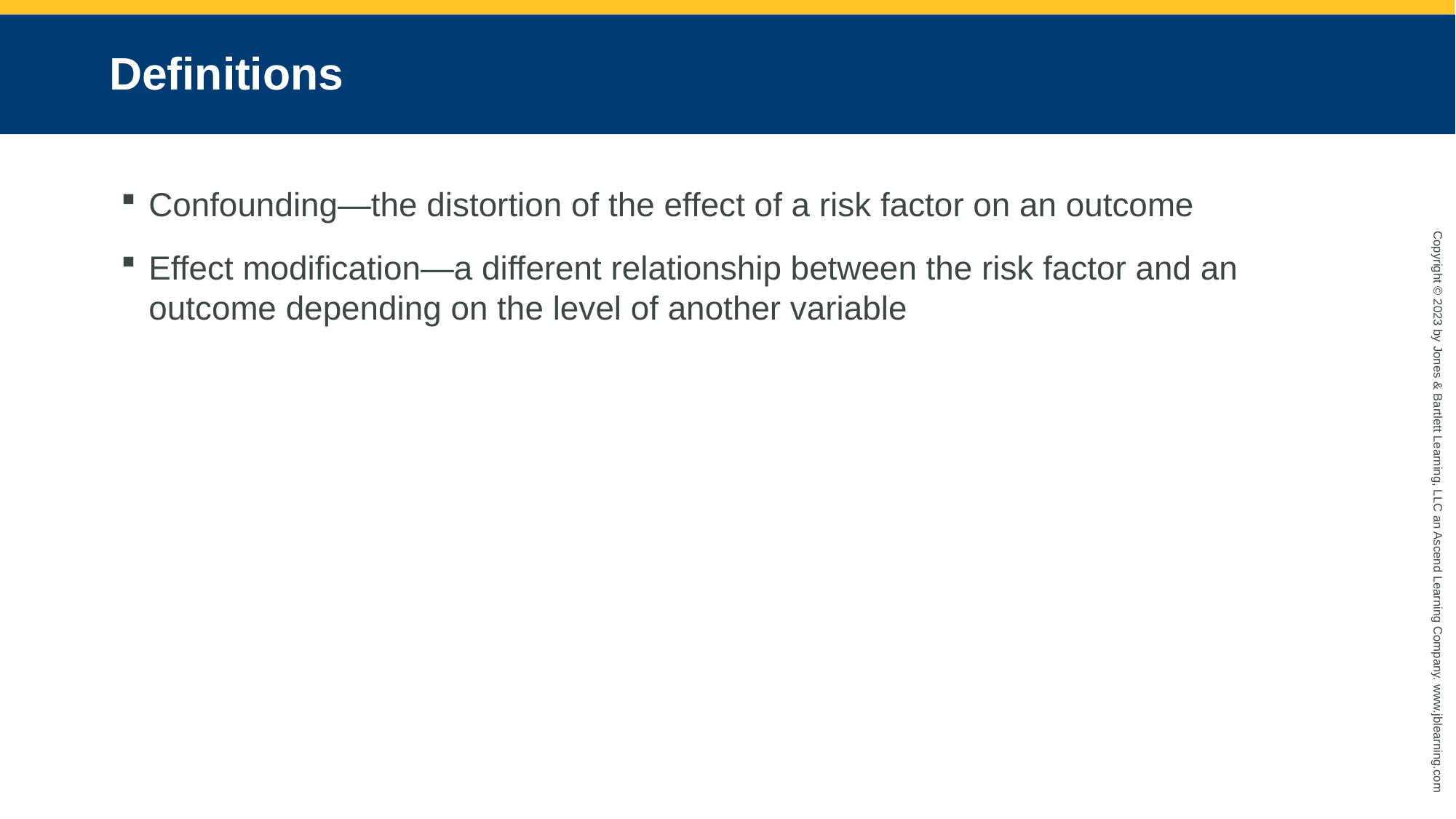

# Definitions
Confounding—the distortion of the effect of a risk factor on an outcome
Effect modification—a different relationship between the risk factor and an outcome depending on the level of another variable